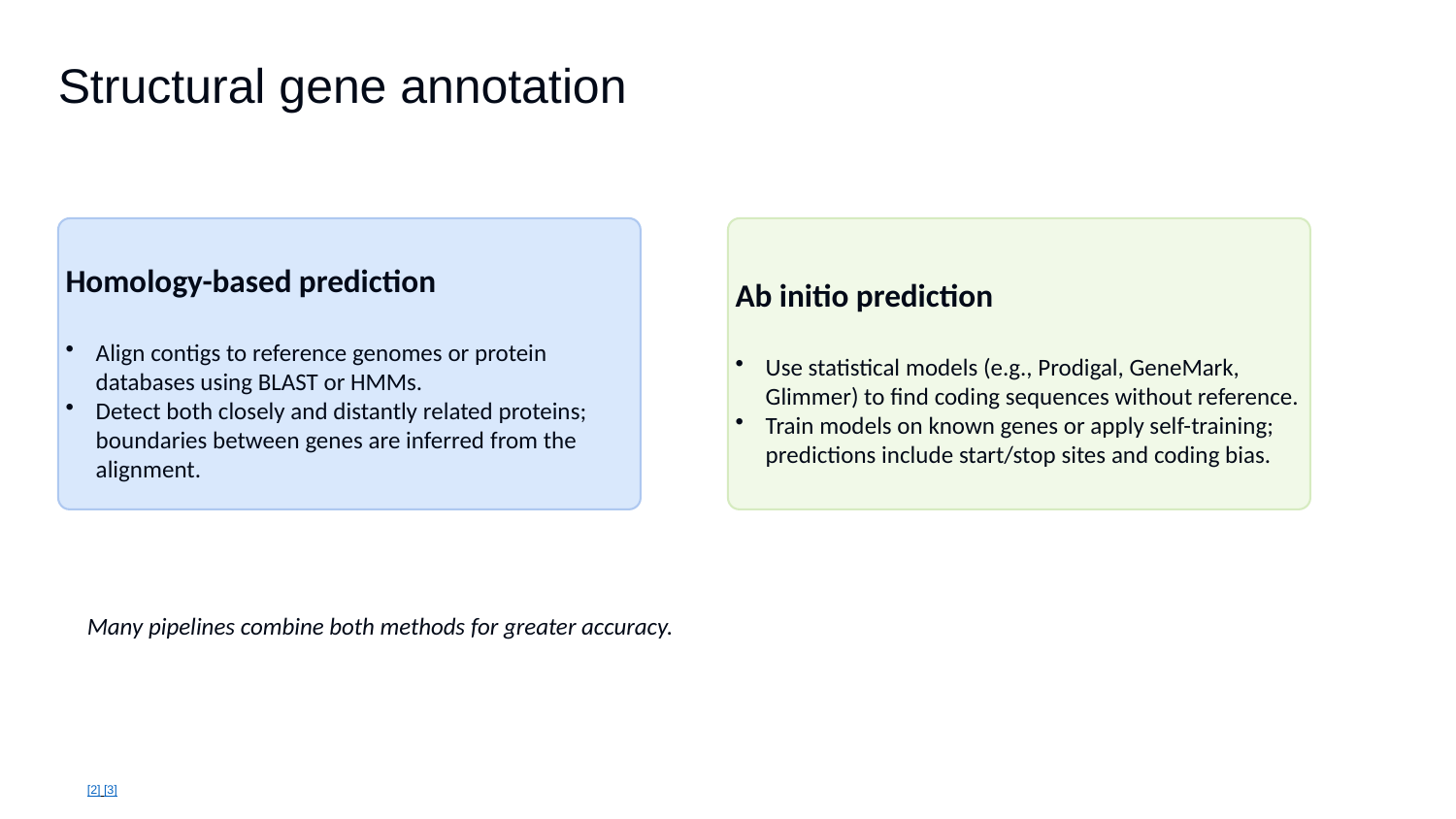

Structural gene annotation

Homology-based prediction

Align contigs to reference genomes or protein databases using BLAST or HMMs.
Detect both closely and distantly related proteins; boundaries between genes are inferred from the alignment.
Ab initio prediction

Use statistical models (e.g., Prodigal, GeneMark, Glimmer) to find coding sequences without reference.
Train models on known genes or apply self-training; predictions include start/stop sites and coding bias.
Many pipelines combine both methods for greater accuracy.
[2] [3]